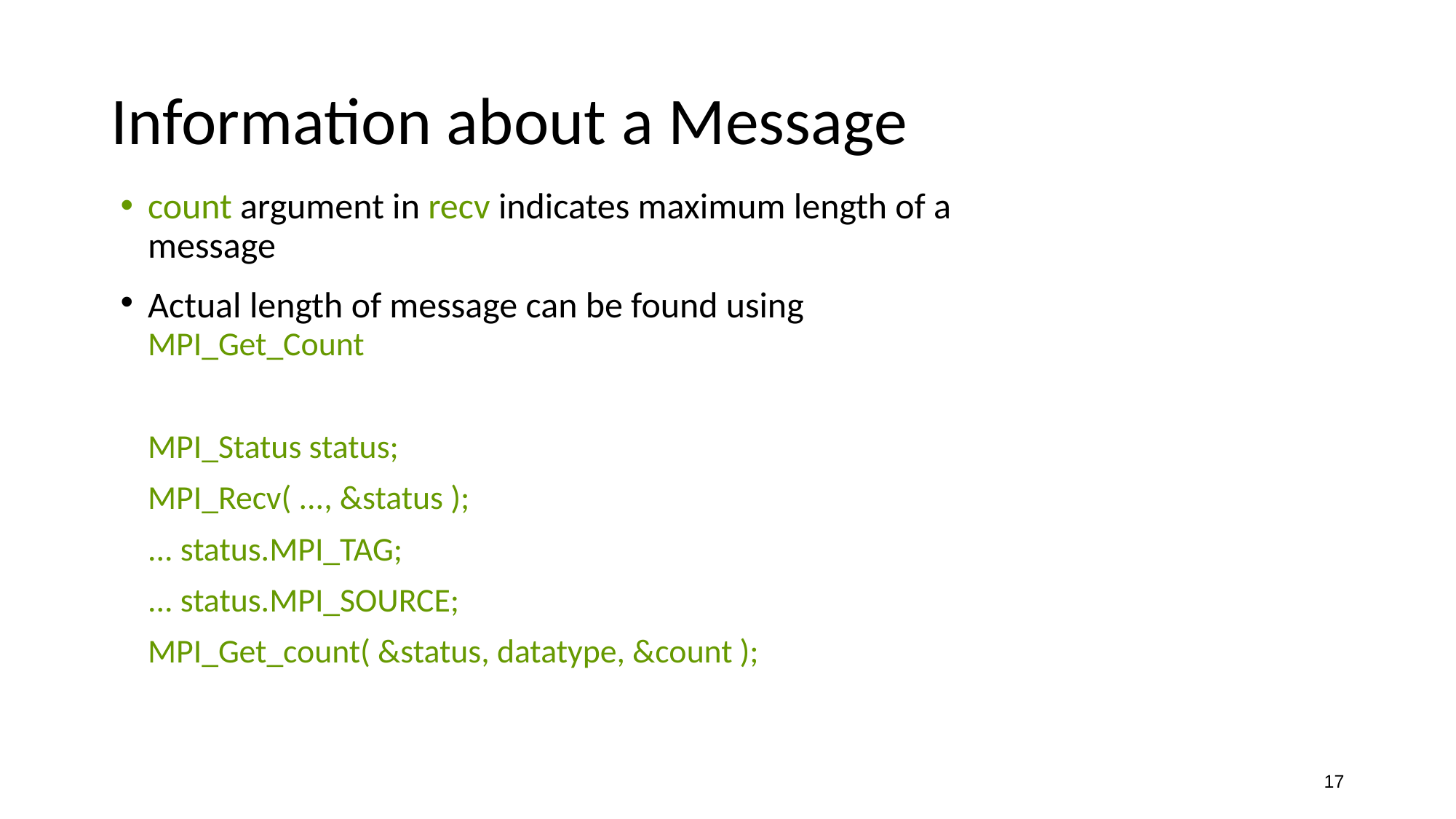

# Information about a Message
count argument in recv indicates maximum length of a message
Actual length of message can be found using MPI_Get_Count

	MPI_Status status;
	MPI_Recv( ..., &status );
	... status.MPI_TAG;
	... status.MPI_SOURCE;
	MPI_Get_count( &status, datatype, &count );
17